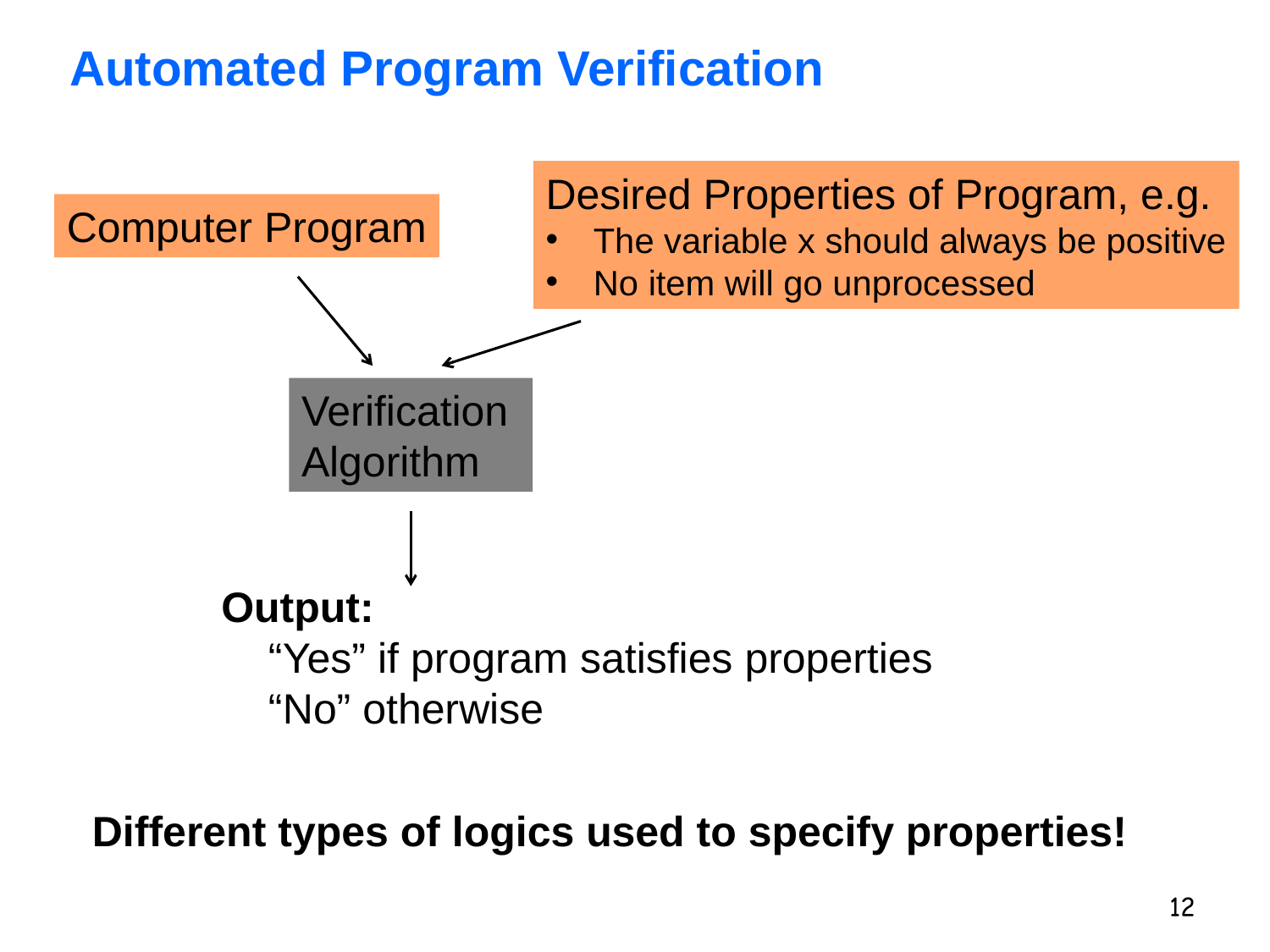

# Automated Program Verification
Desired Properties of Program, e.g.
The variable x should always be positive
No item will go unprocessed
Computer Program
Verification
Algorithm
Output:
    “Yes” if program satisfies properties
    “No” otherwise
Different types of logics used to specify properties!
12